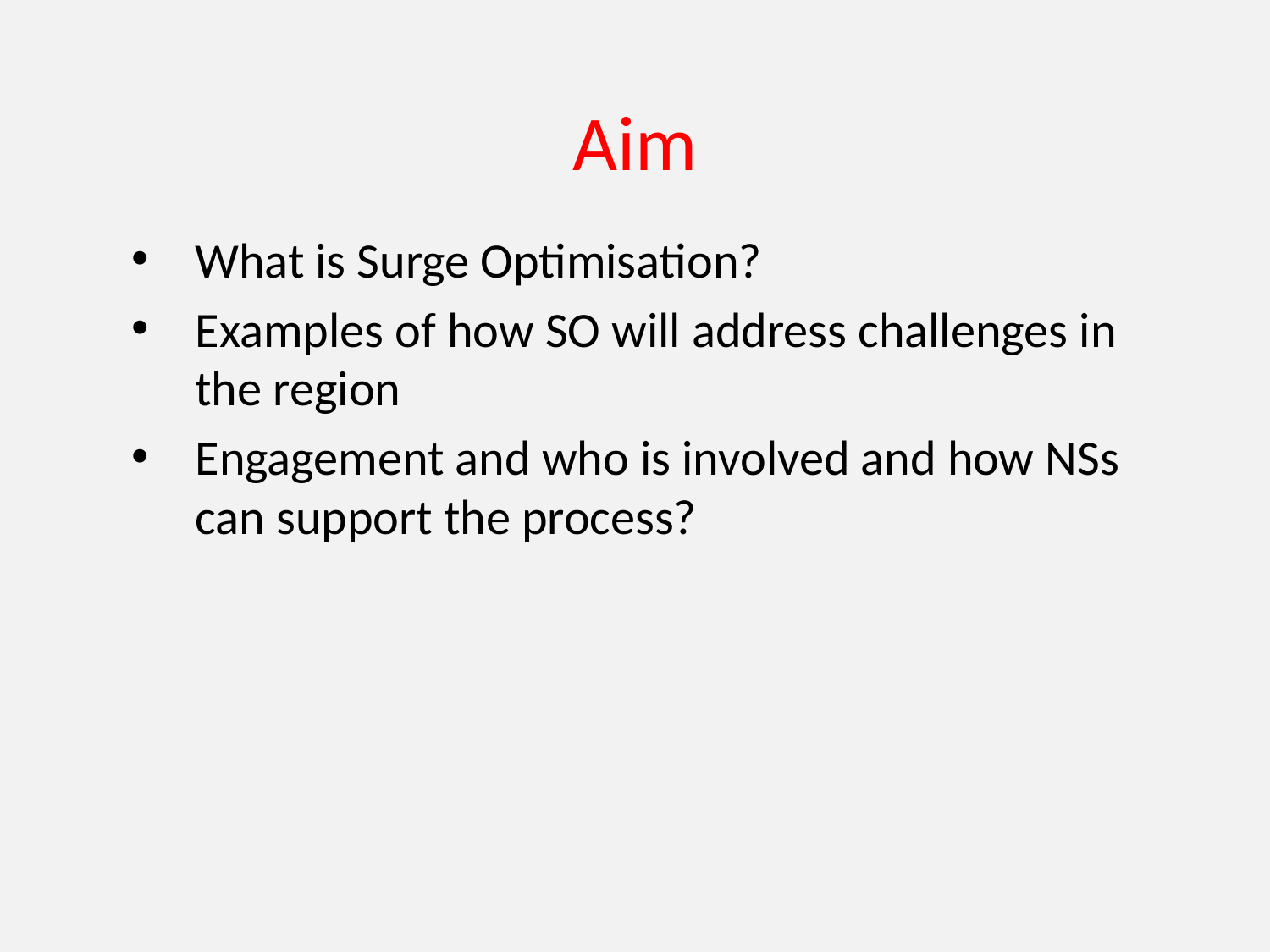

# Aim
What is Surge Optimisation?
Examples of how SO will address challenges in the region
Engagement and who is involved and how NSs can support the process?